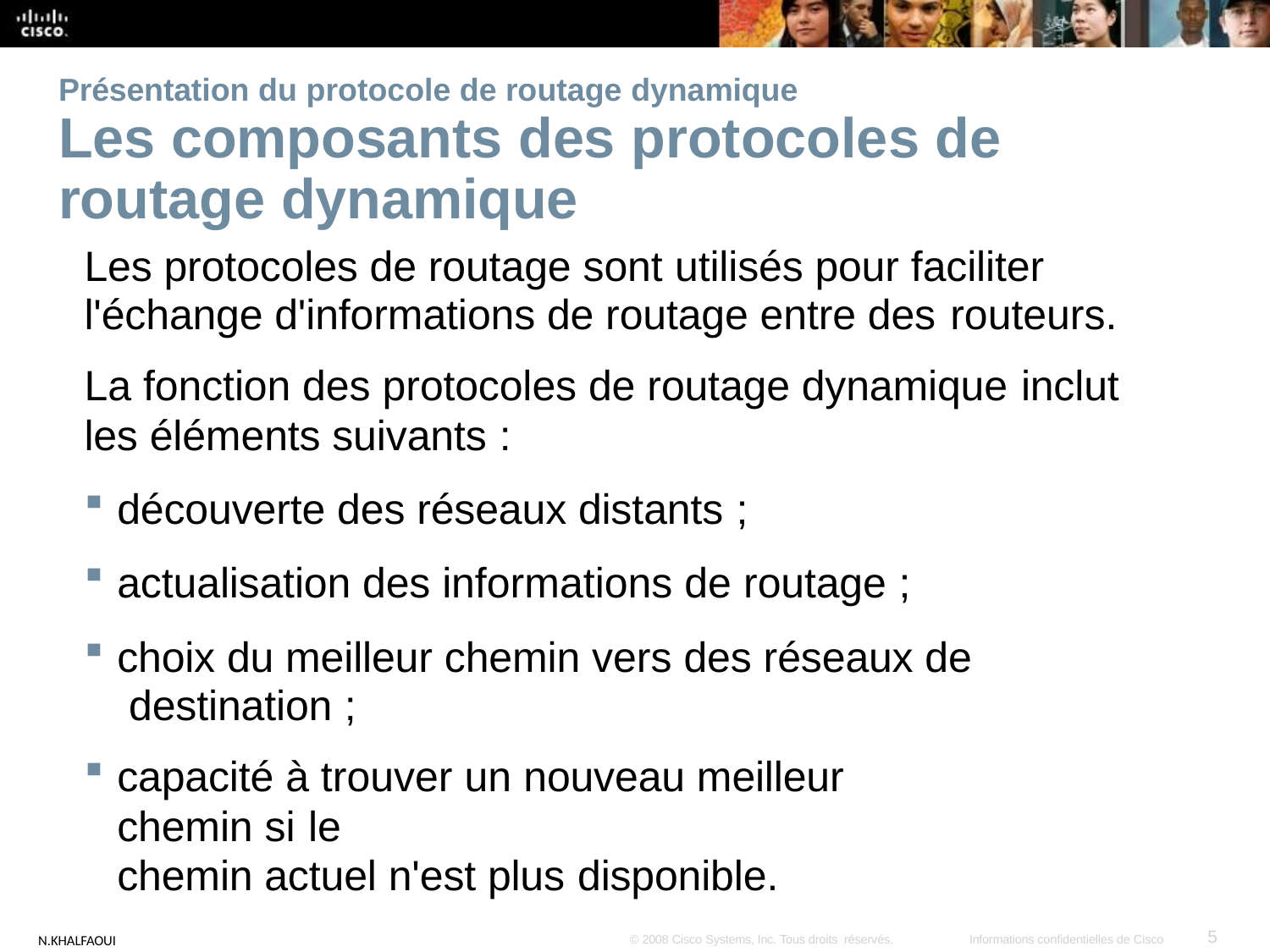

Présentation du protocole de routage dynamique
# Les composants des protocoles de  routage dynamique
Les protocoles de routage sont utilisés pour faciliter  l'échange d'informations de routage entre des routeurs.
La fonction des protocoles de routage dynamique inclut
les éléments suivants :
découverte des réseaux distants ;
actualisation des informations de routage ;
choix du meilleur chemin vers des réseaux de  destination ;
capacité à trouver un nouveau meilleur chemin si le
chemin actuel n'est plus disponible.
5
N.KHALFAOUI
© 2008 Cisco Systems, Inc. Tous droits réservés.
Informations confidentielles de Cisco